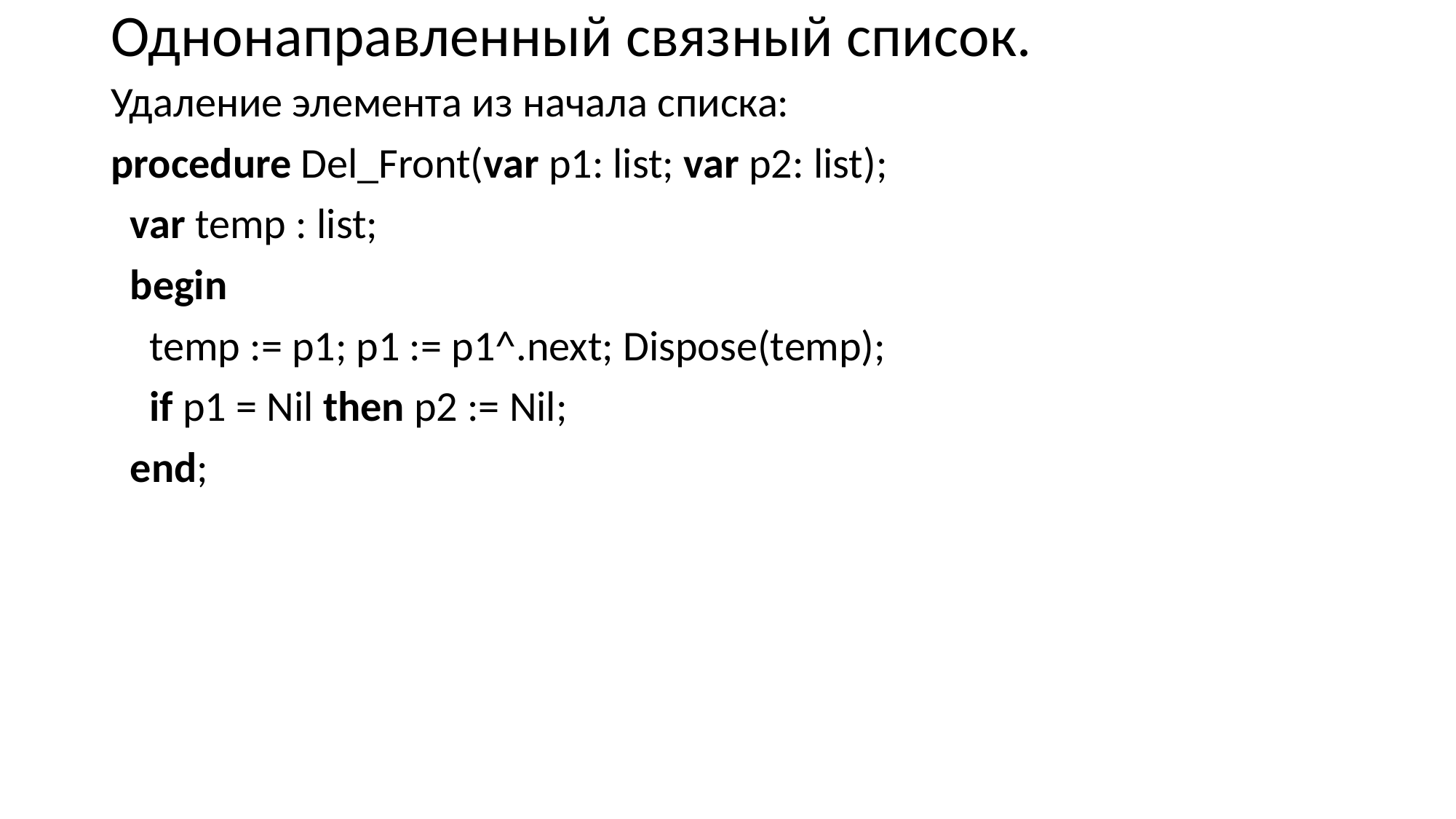

# Однонаправленный связный список.
Удаление элемента из начала списка:
procedure Del_Front(var p1: list; var p2: list);
  var temp : list;
  begin
    temp := p1; p1 := p1^.next; Dispose(temp);
    if p1 = Nil then p2 := Nil;
  end;